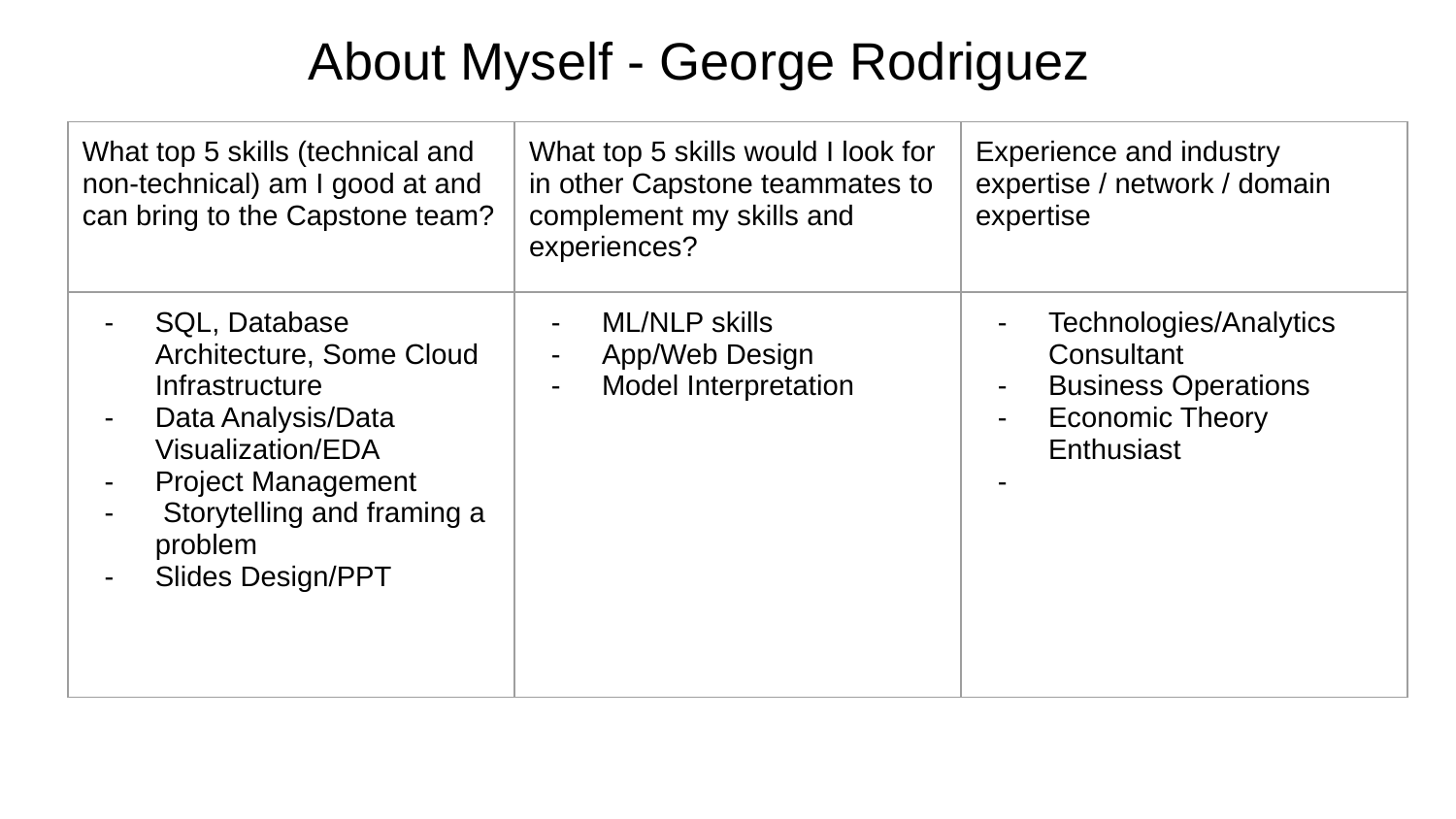

About Myself - George Rodriguez
| What top 5 skills (technical and non-technical) am I good at and can bring to the Capstone team? | What top 5 skills would I look for in other Capstone teammates to complement my skills and experiences? | Experience and industry expertise / network / domain expertise |
| --- | --- | --- |
| SQL, Database Architecture, Some Cloud Infrastructure Data Analysis/Data Visualization/EDA Project Management Storytelling and framing a problem Slides Design/PPT | ML/NLP skills App/Web Design Model Interpretation | Technologies/Analytics Consultant Business Operations Economic Theory Enthusiast |